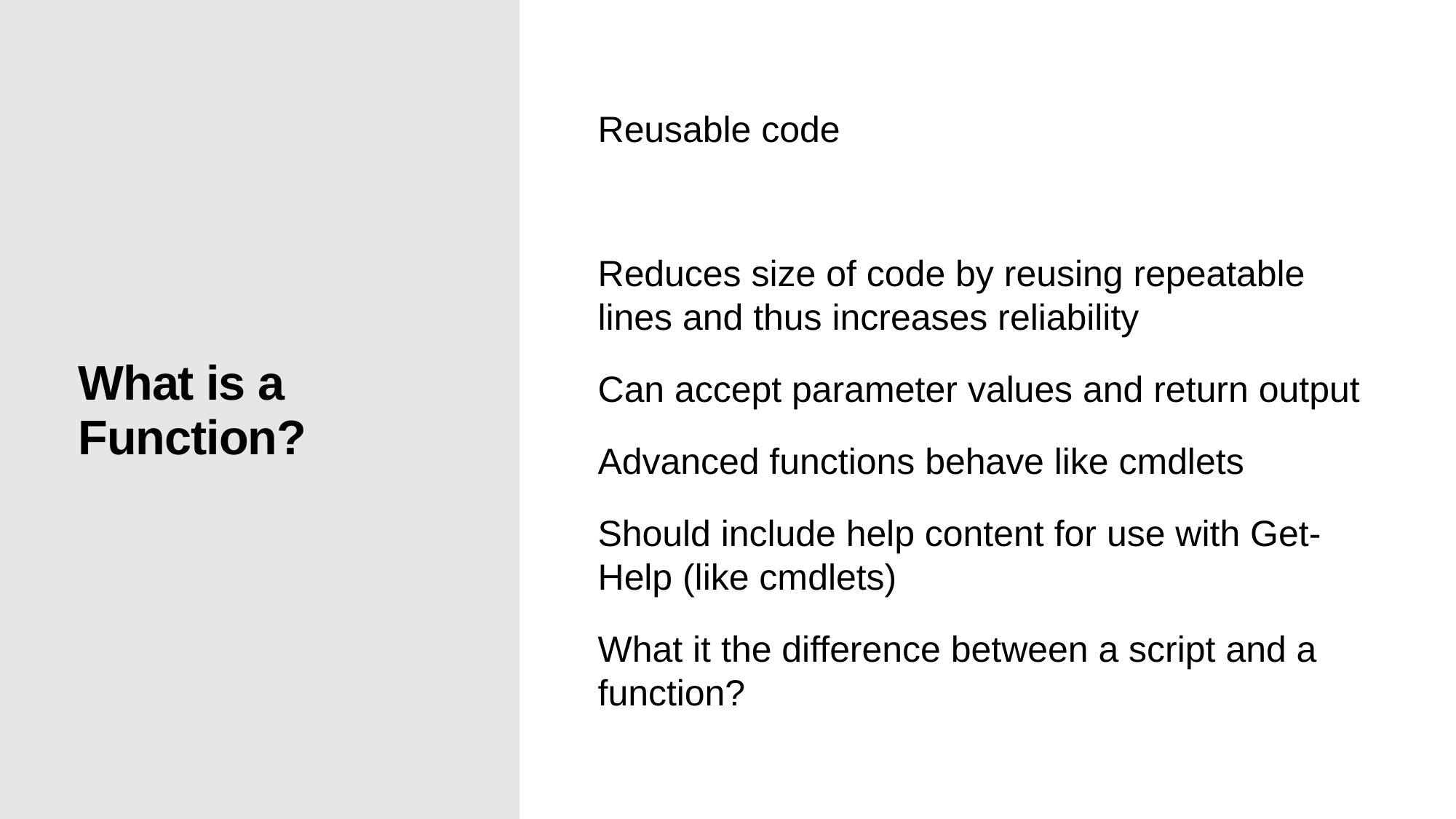

# What is a Function?
Reusable code

Reduces size of code by reusing repeatable lines and thus increases reliability
Can accept parameter values and return output
Advanced functions behave like cmdlets
Should include help content for use with Get-Help (like cmdlets)
What it the difference between a script and a function?